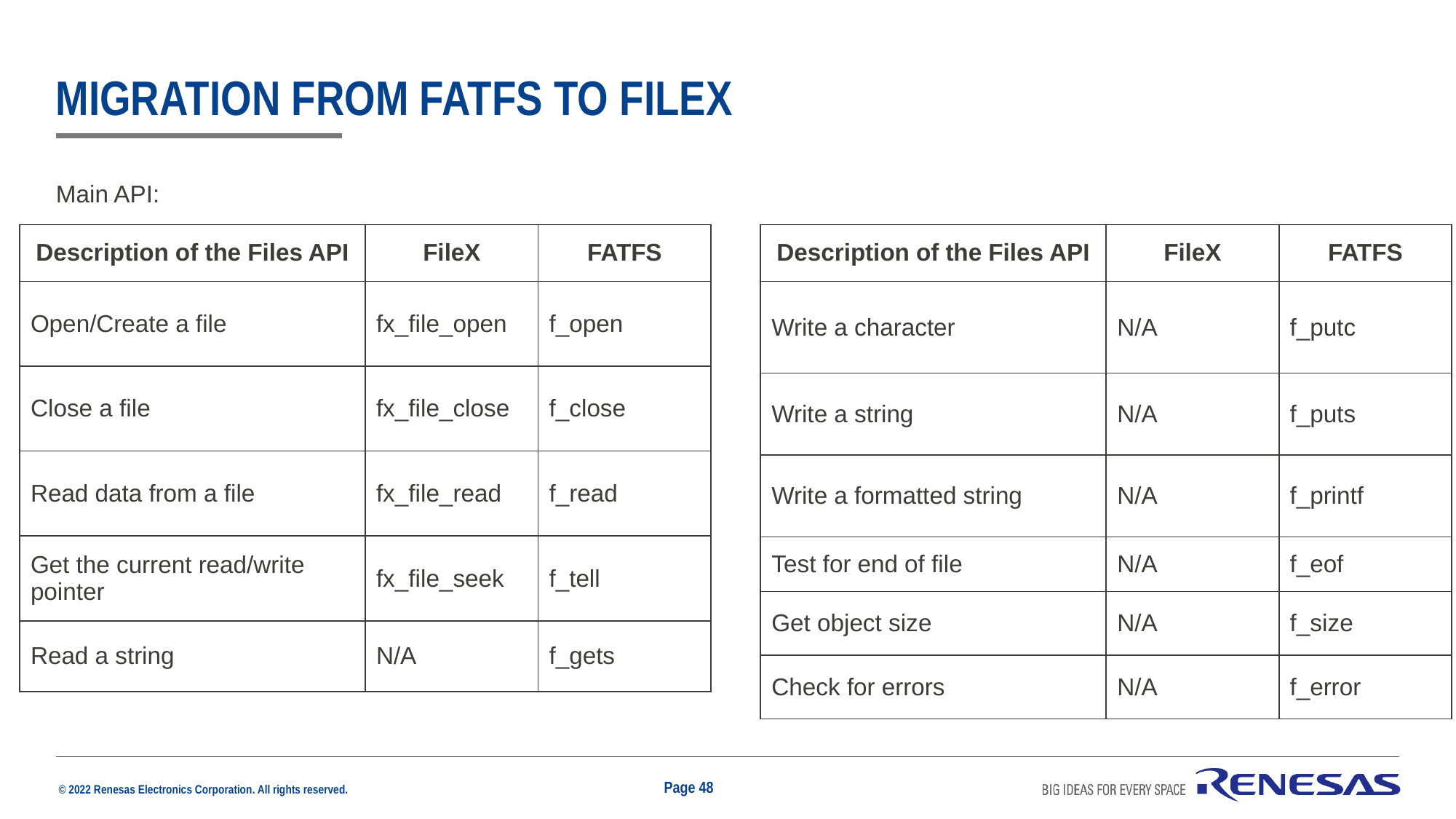

# Migration from fatfs to filex
Main API:
| Description of the Files API | FileX | FATFS |
| --- | --- | --- |
| Open/Create a file | fx\_file\_open | f\_open |
| Close a file | fx\_file\_close | f\_close |
| Read data from a file | fx\_file\_read | f\_read |
| Get the current read/write pointer | fx\_file\_seek | f\_tell |
| Read a string | N/A | f\_gets |
| Description of the Files API | FileX | FATFS |
| --- | --- | --- |
| Write a character | N/A | f\_putc |
| Write a string | N/A | f\_puts |
| Write a formatted string | N/A | f\_printf |
| Test for end of file | N/A | f\_eof |
| Get object size | N/A | f\_size |
| Check for errors | N/A | f\_error |